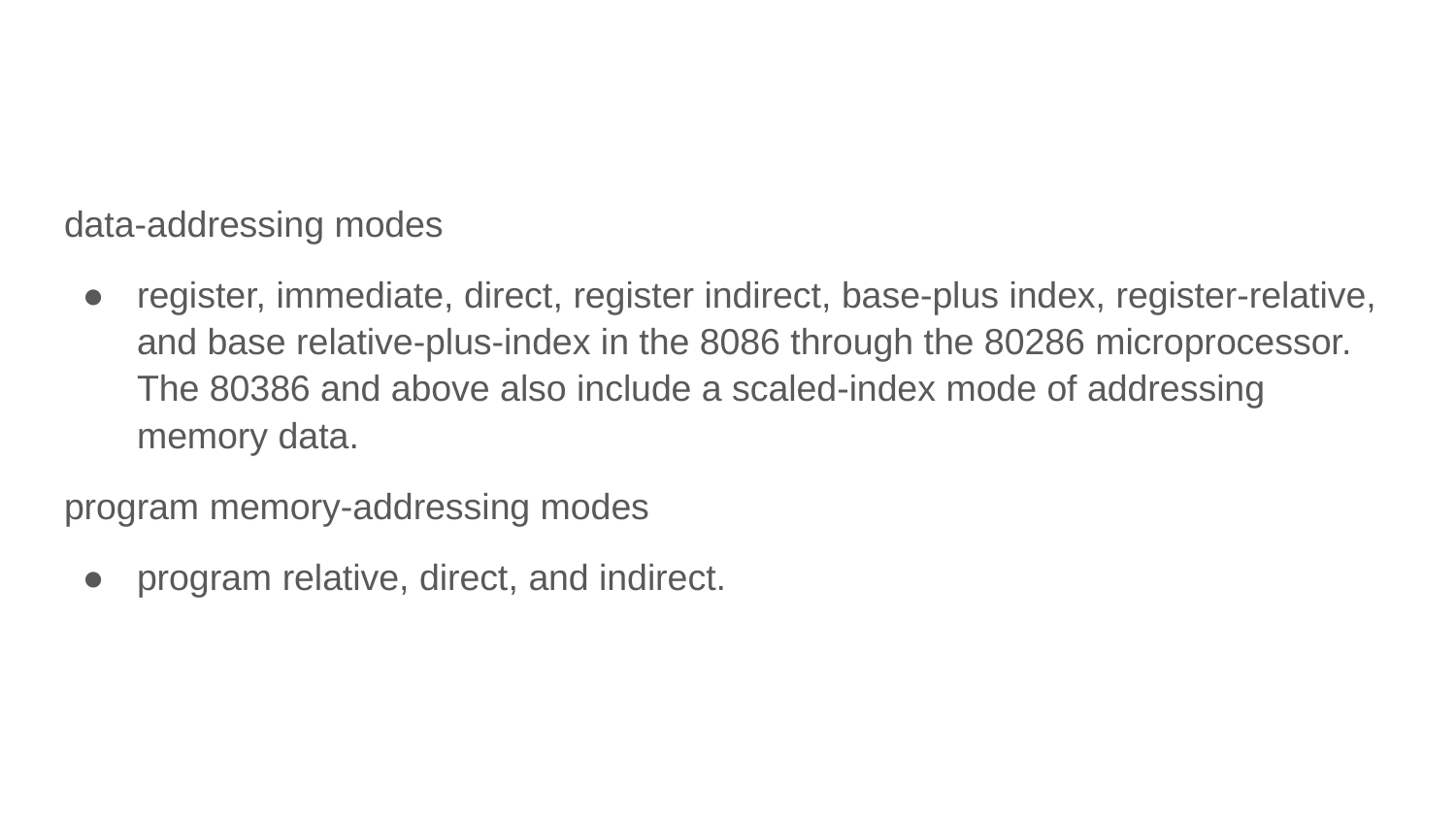

#
data-addressing modes
register, immediate, direct, register indirect, base-plus index, register-relative, and base relative-plus-index in the 8086 through the 80286 microprocessor. The 80386 and above also include a scaled-index mode of addressing memory data.
program memory-addressing modes
program relative, direct, and indirect.